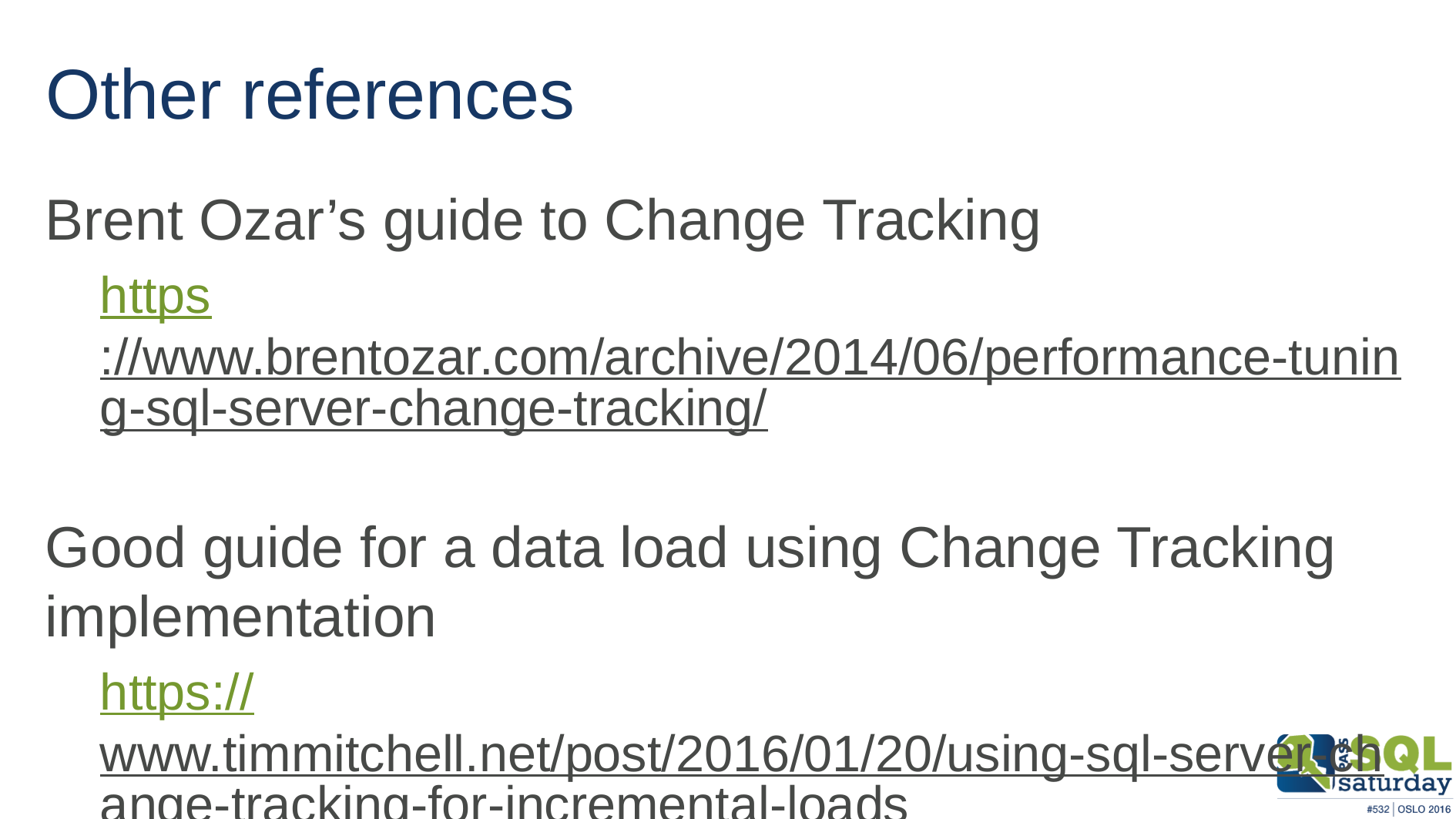

# Other references
Brent Ozar’s guide to Change Tracking
https://www.brentozar.com/archive/2014/06/performance-tuning-sql-server-change-tracking/
Good guide for a data load using Change Tracking implementation
https://www.timmitchell.net/post/2016/01/20/using-sql-server-change-tracking-for-incremental-loads